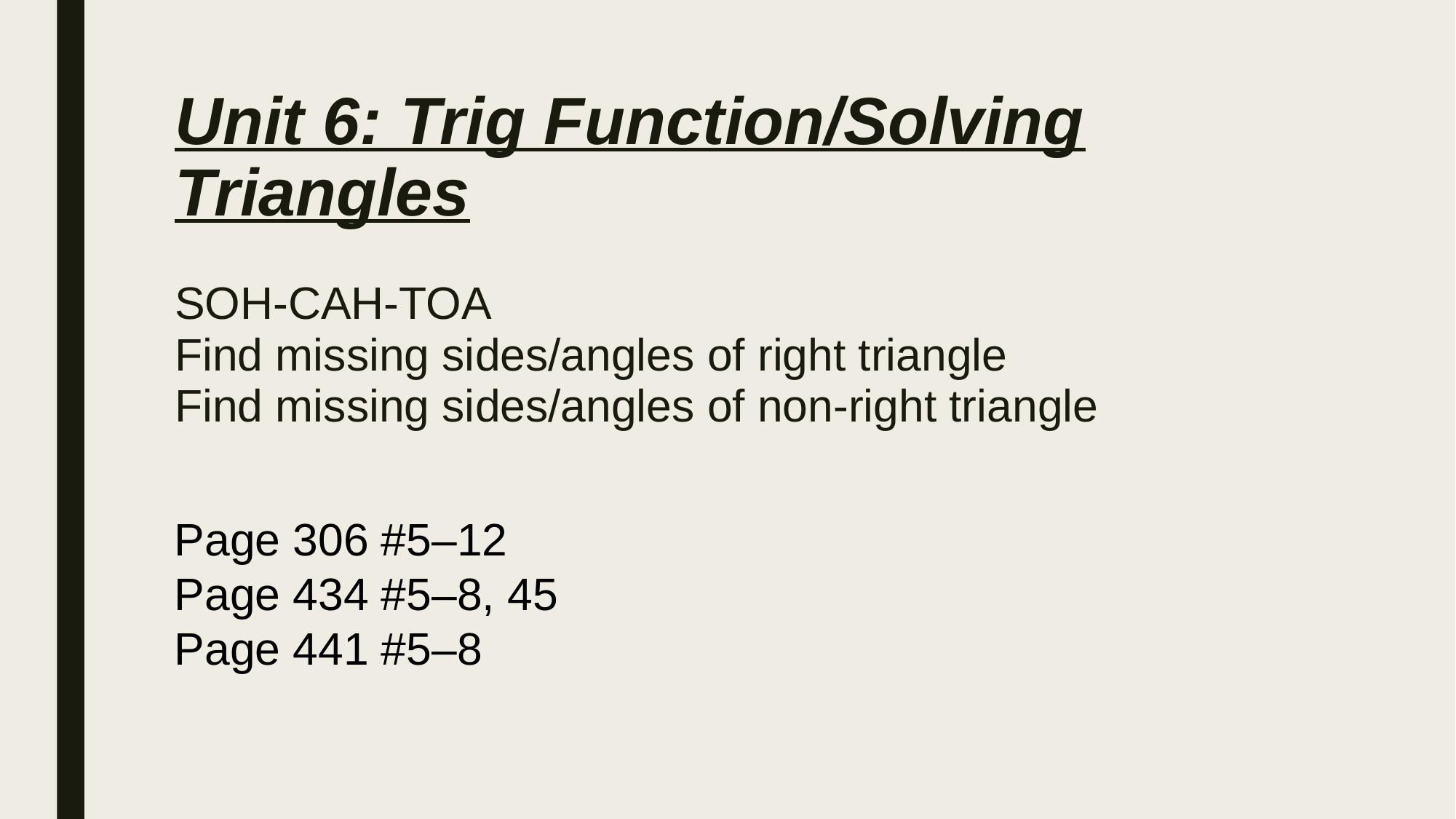

# Unit 6: Trig Function/Solving Triangles
SOH-CAH-TOA
Find missing sides/angles of right triangle
Find missing sides/angles of non-right triangle

Page 306 #5–12
Page 434 #5–8, 45
Page 441 #5–8